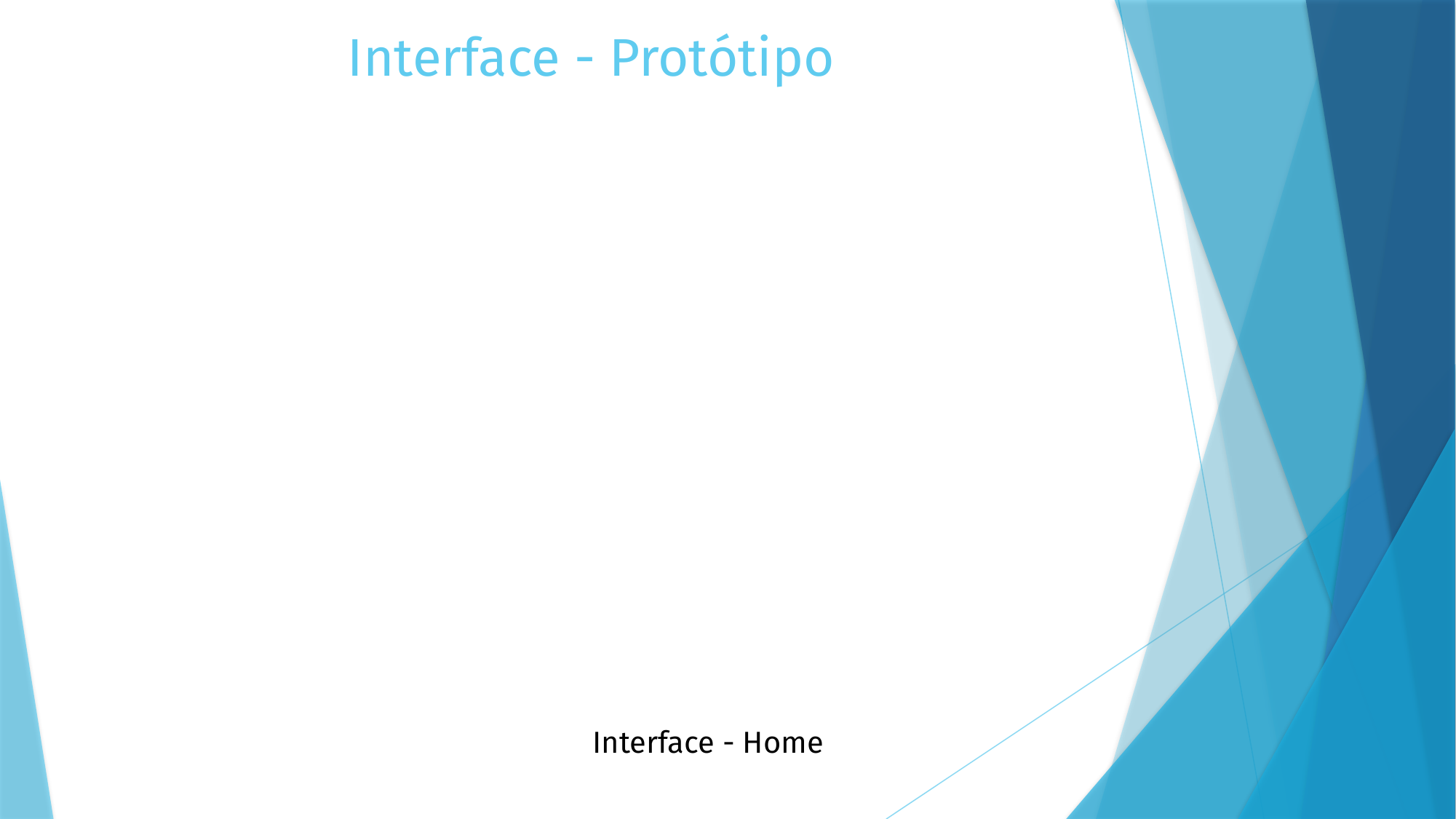

# Interface - Protótipo
Interface - Home